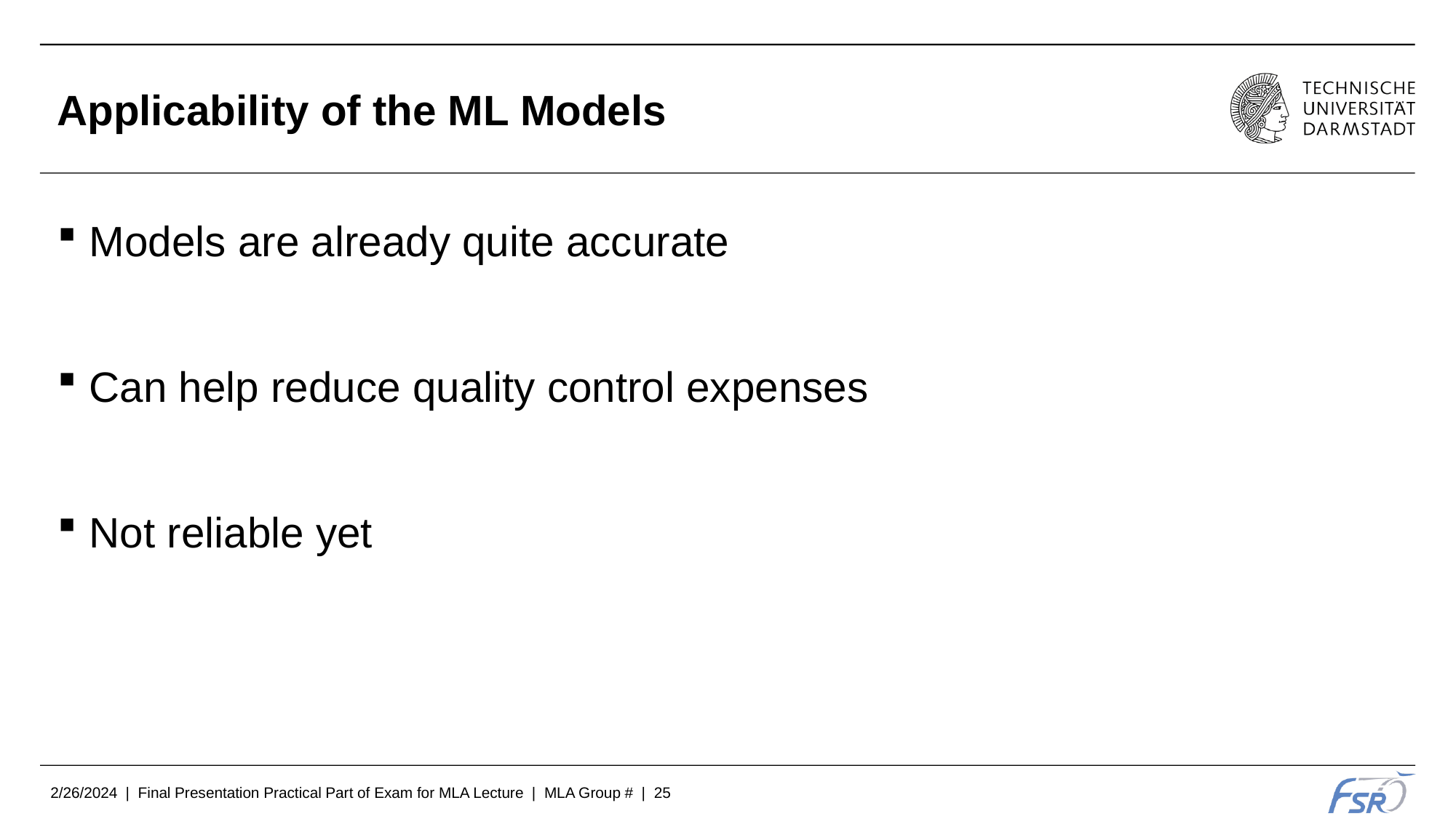

# Applicability of the ML Models
Models are already quite accurate

Can help reduce quality control expenses

Not reliable yet